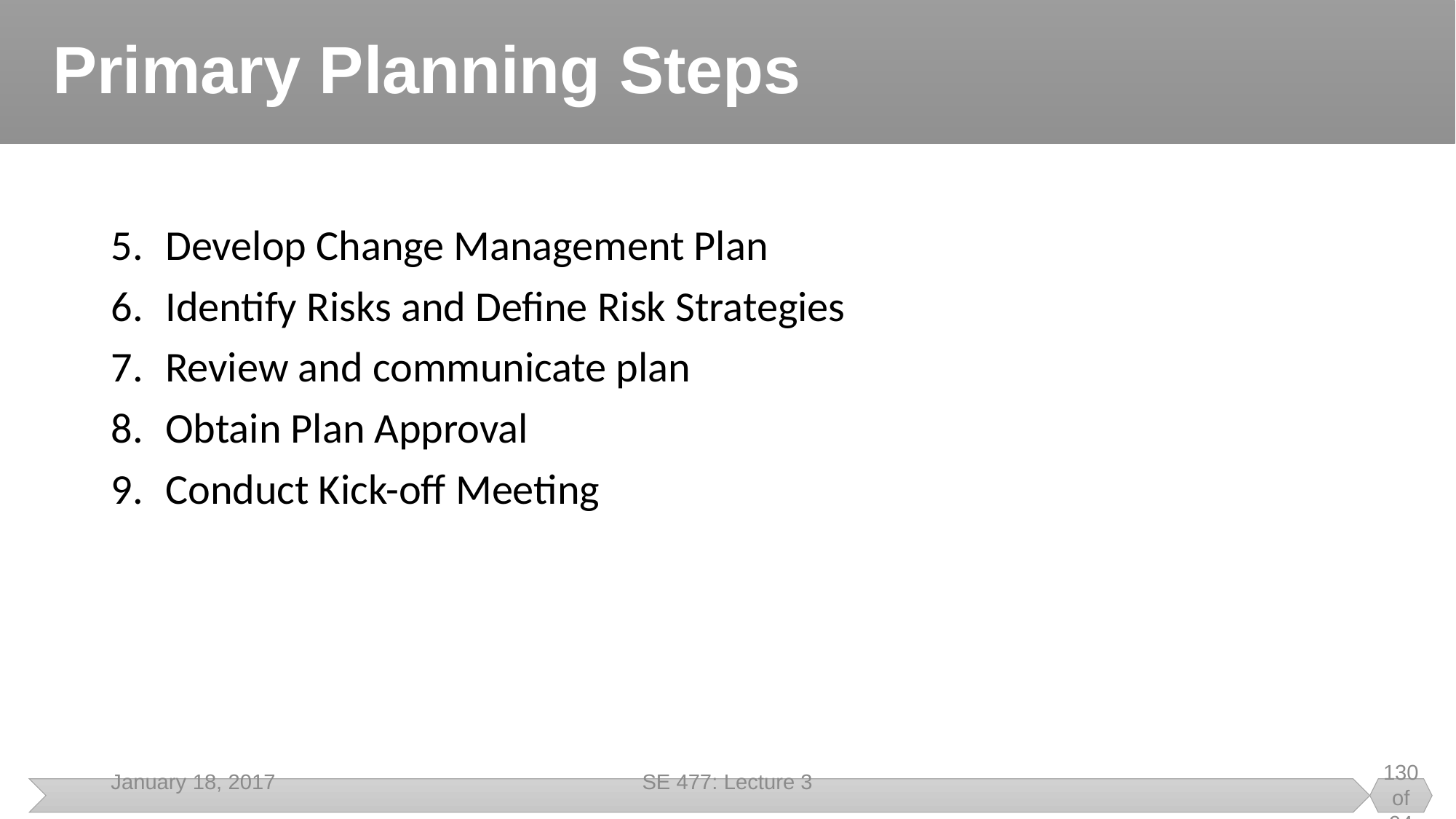

# Primary Planning Steps
Develop Change Management Plan
Identify Risks and Define Risk Strategies
Review and communicate plan
Obtain Plan Approval
Conduct Kick-off Meeting
January 18, 2017
SE 477: Lecture 3
130 of 94